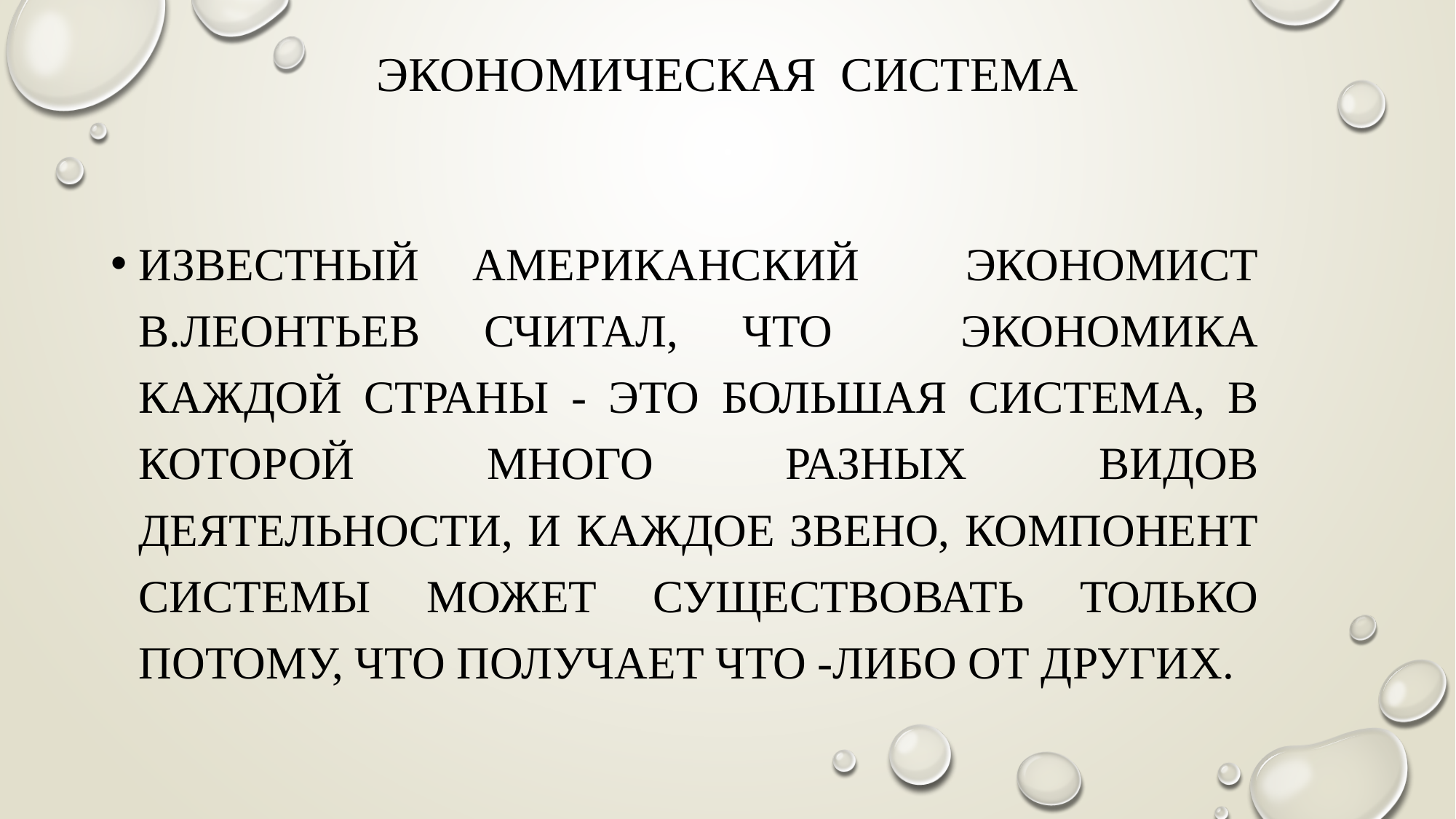

# Экономическая  система
Известный американский  экономист В.Леонтьев считал, что  экономика каждой страны - это большая система, в которой много разных видов деятельности, и каждое звено, компонент системы может существовать только потому, что получает что -либо от других.